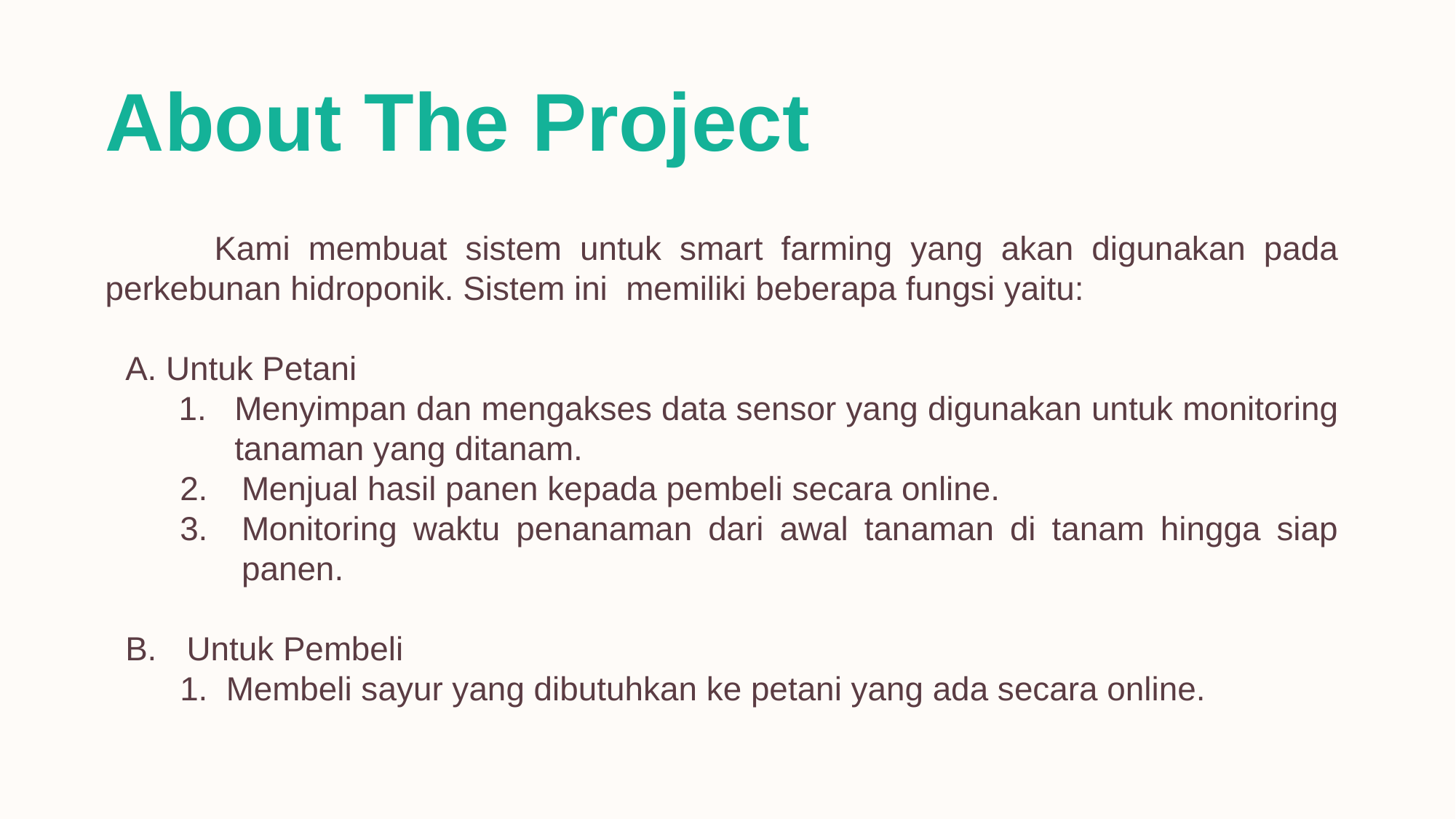

# About The Project
		Kami membuat sistem untuk smart farming yang akan digunakan pada perkebunan hidroponik. Sistem ini  memiliki beberapa fungsi yaitu:

	A. Untuk Petani
Menyimpan dan mengakses data sensor yang digunakan untuk monitoring tanaman yang ditanam.
Menjual hasil panen kepada pembeli secara online.
Monitoring waktu penanaman dari awal tanaman di tanam hingga siap panen.

Untuk Pembeli
1.  Membeli sayur yang dibutuhkan ke petani yang ada secara online.